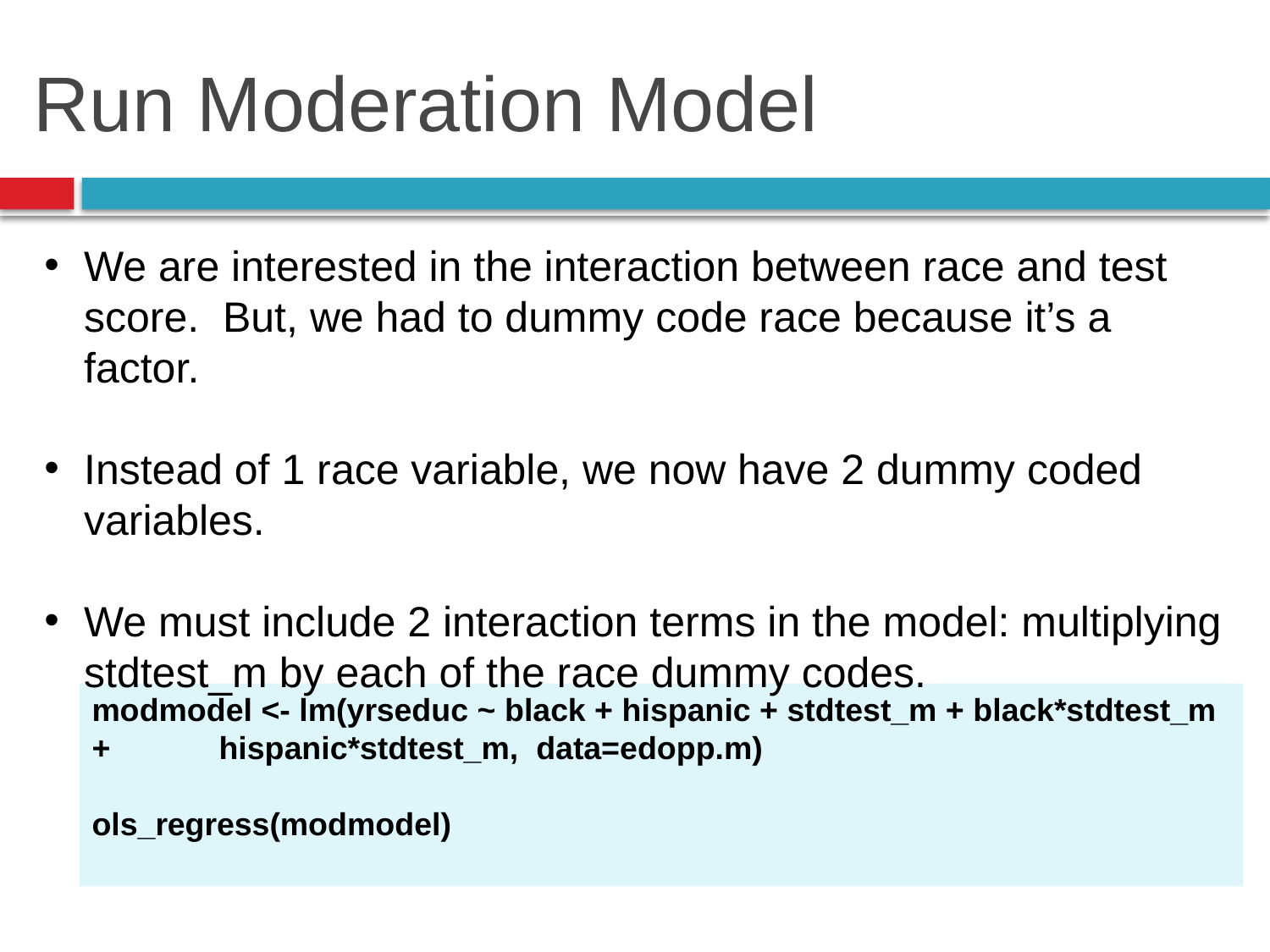

# Run Moderation Model
We are interested in the interaction between race and test score.  But, we had to dummy code race because it’s a factor.

Instead of 1 race variable, we now have 2 dummy coded variables.

We must include 2 interaction terms in the model: multiplying stdtest_m by each of the race dummy codes.
modmodel <- lm(yrseduc ~ black + hispanic + stdtest_m + black*stdtest_m + 	hispanic*stdtest_m,  data=edopp.m)

ols_regress(modmodel)